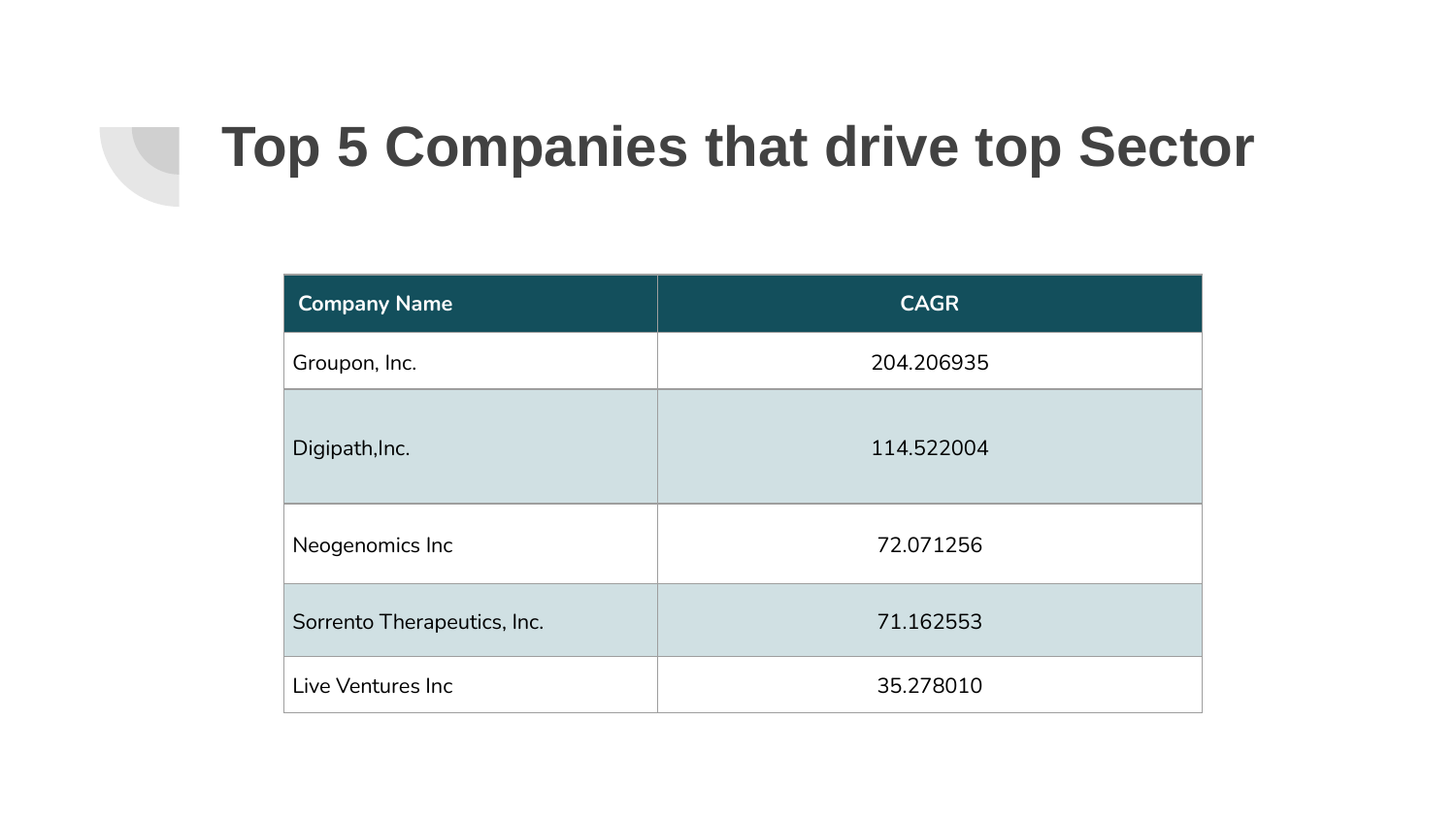

# Top 5 Companies that drive top Sector
| Company Name | CAGR |
| --- | --- |
| Groupon, Inc. | 204.206935 |
| Digipath,Inc. | 114.522004 |
| Neogenomics Inc | 72.071256 |
| Sorrento Therapeutics, Inc. | 71.162553 |
| Live Ventures Inc | 35.278010 |